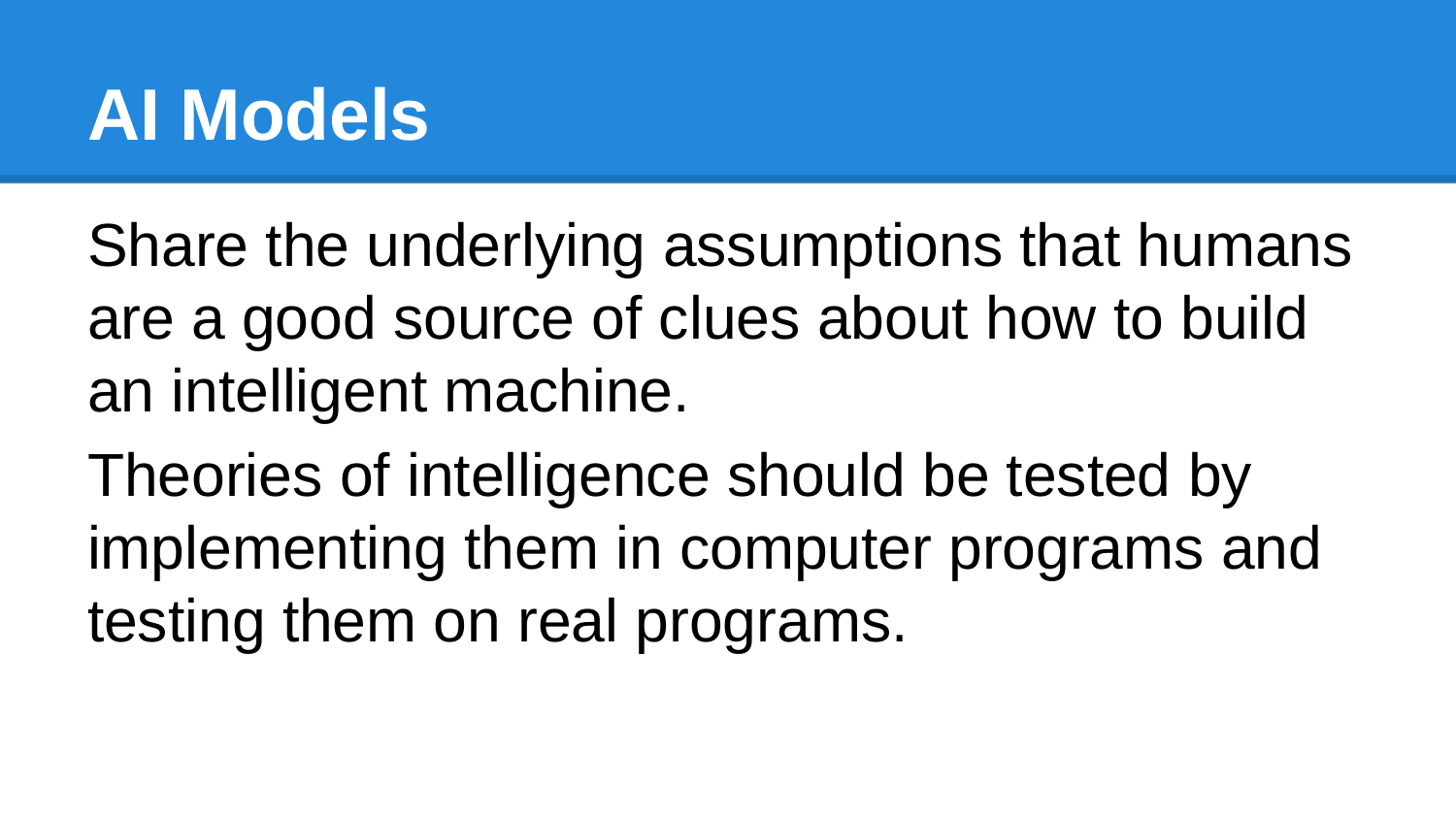

# AI Models
Share the underlying assumptions that humans are a good source of clues about how to build an intelligent machine.
Theories of intelligence should be tested by implementing them in computer programs and testing them on real programs.